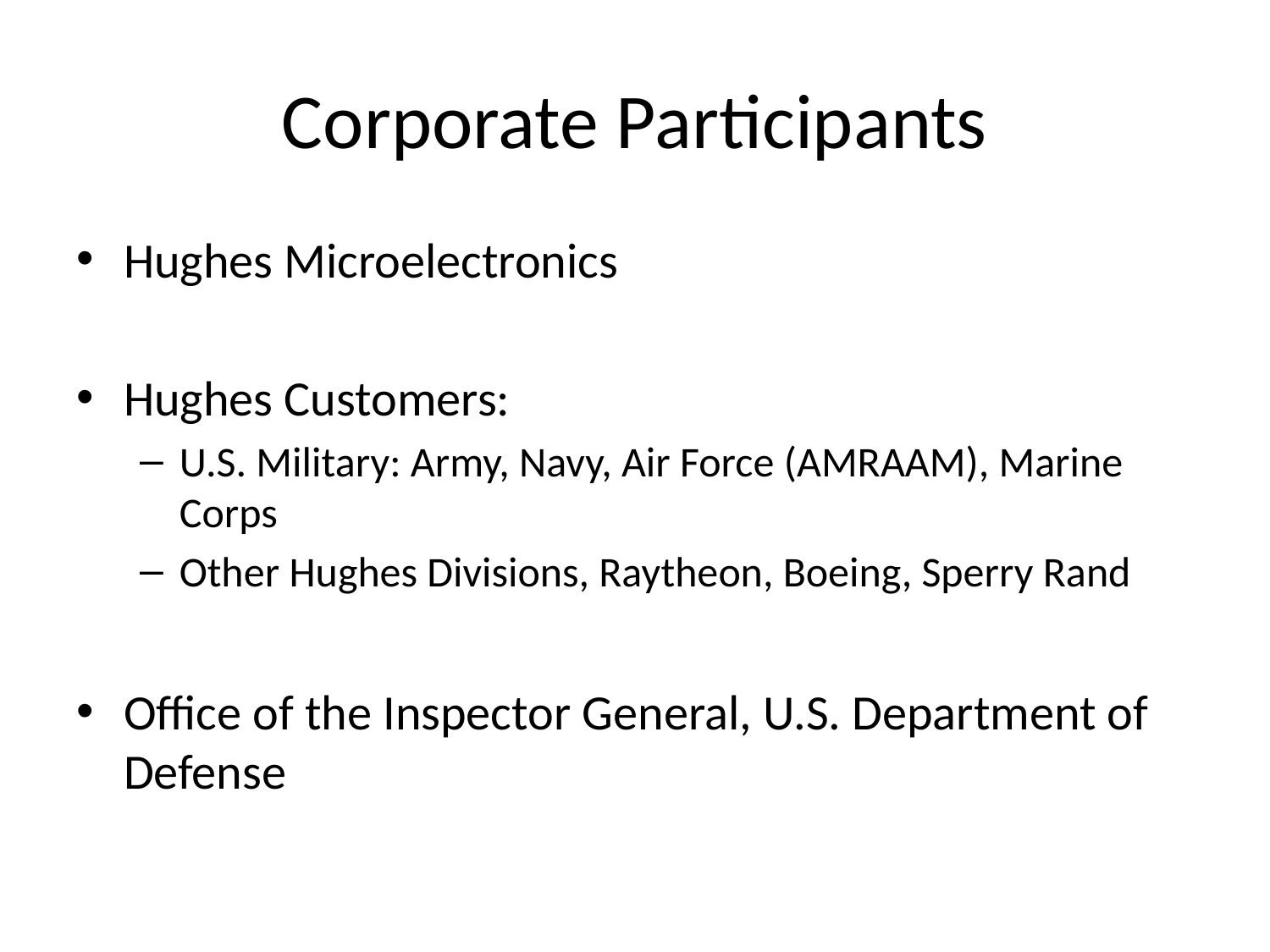

# Corporate Participants
Hughes Microelectronics

Hughes Customers:
U.S. Military: Army, Navy, Air Force (AMRAAM), Marine Corps
Other Hughes Divisions, Raytheon, Boeing, Sperry Rand

Office of the Inspector General, U.S. Department of Defense